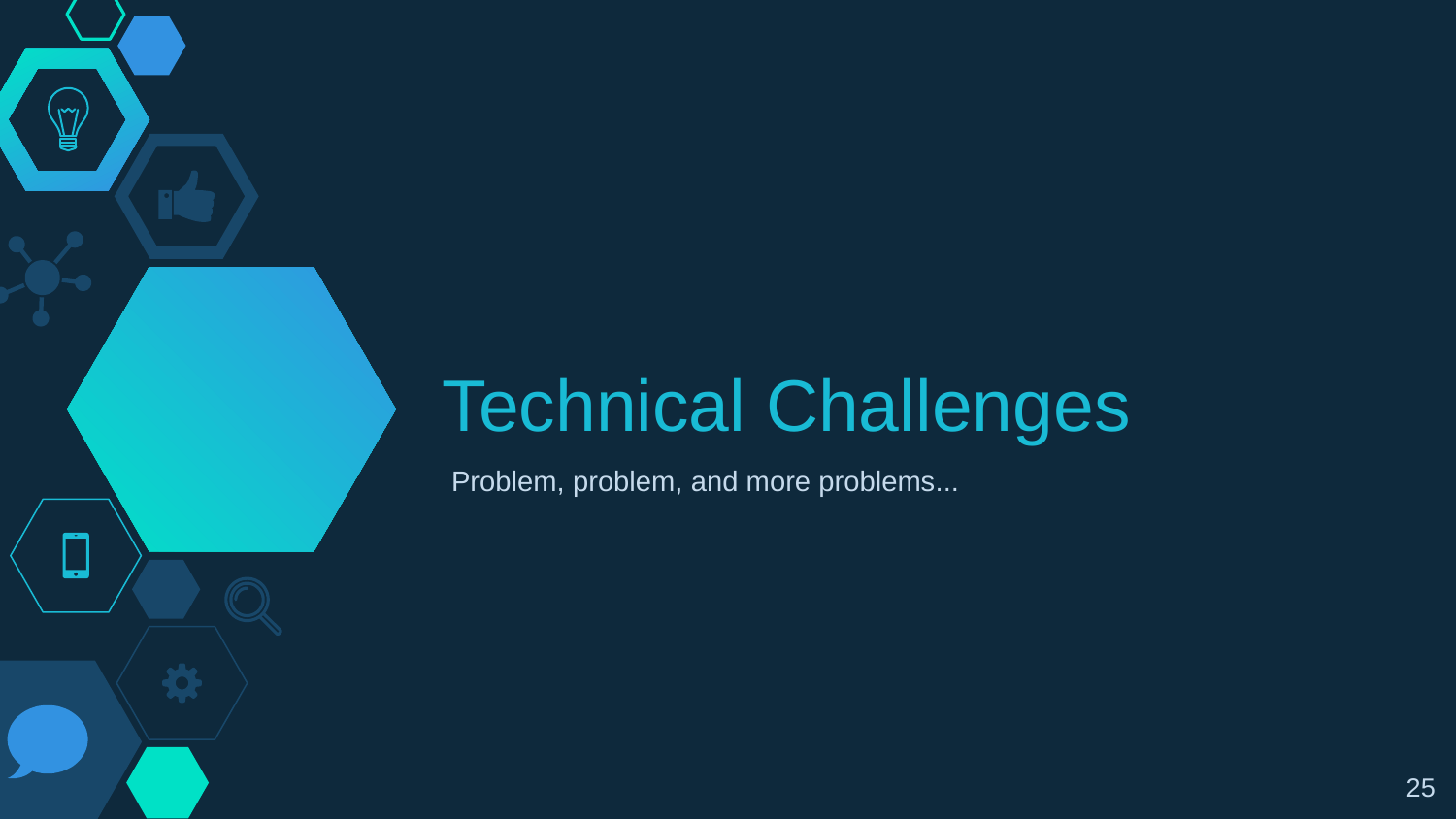

# Technical Challenges
Problem, problem, and more problems...
25